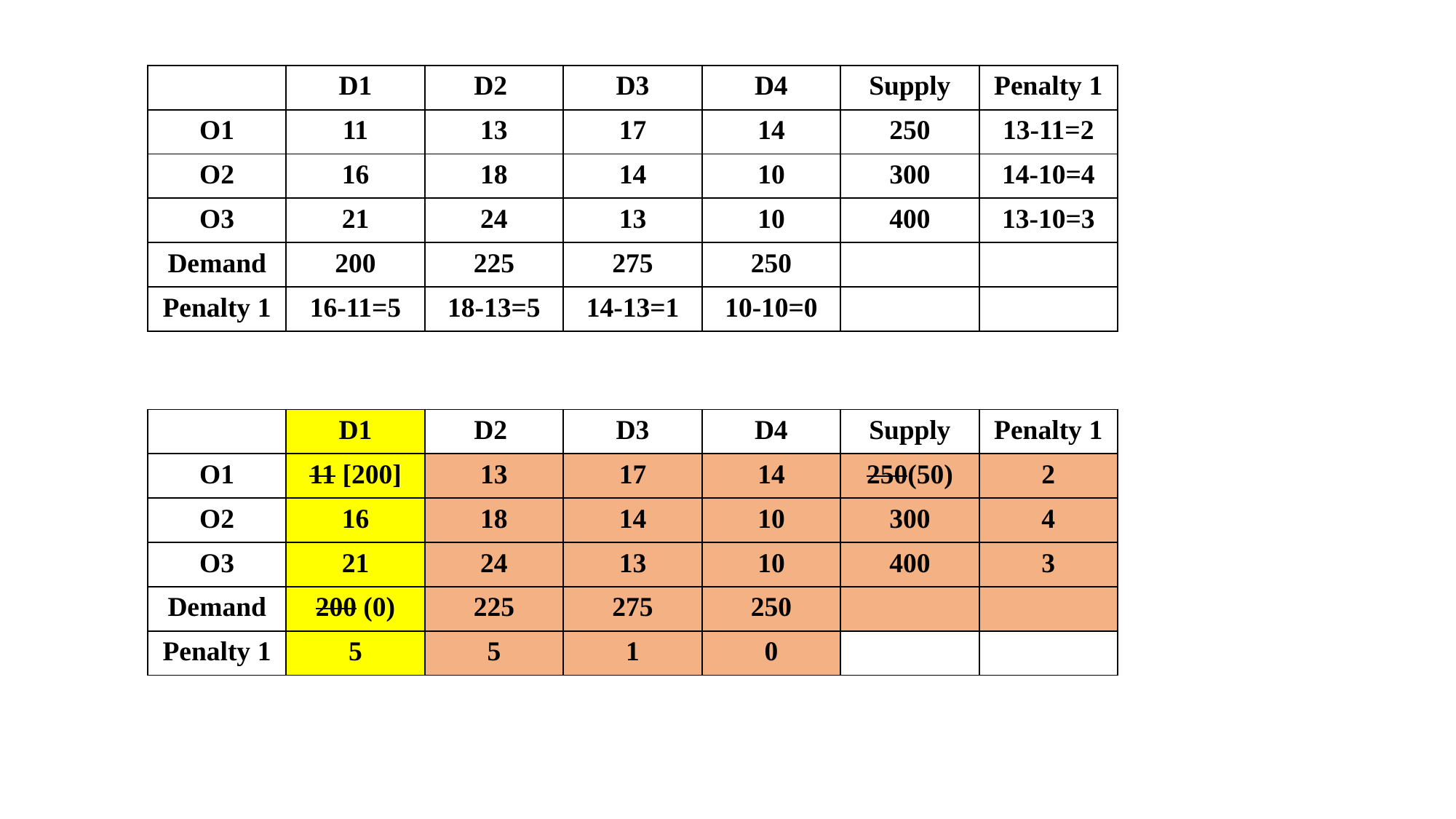

|  | D1 | D2 | D3 | D4 | Supply | Penalty 1 |
| --- | --- | --- | --- | --- | --- | --- |
| O1 | 11 | 13 | 17 | 14 | 250 | 13-11=2 |
| O2 | 16 | 18 | 14 | 10 | 300 | 14-10=4 |
| O3 | 21 | 24 | 13 | 10 | 400 | 13-10=3 |
| Demand | 200 | 225 | 275 | 250 |  |  |
| Penalty 1 | 16-11=5 | 18-13=5 | 14-13=1 | 10-10=0 |  |  |
|  | D1 | D2 | D3 | D4 | Supply | Penalty 1 |
| --- | --- | --- | --- | --- | --- | --- |
| O1 | 11 [200] | 13 | 17 | 14 | 250(50) | 2 |
| O2 | 16 | 18 | 14 | 10 | 300 | 4 |
| O3 | 21 | 24 | 13 | 10 | 400 | 3 |
| Demand | 200 (0) | 225 | 275 | 250 |  |  |
| Penalty 1 | 5 | 5 | 1 | 0 |  |  |